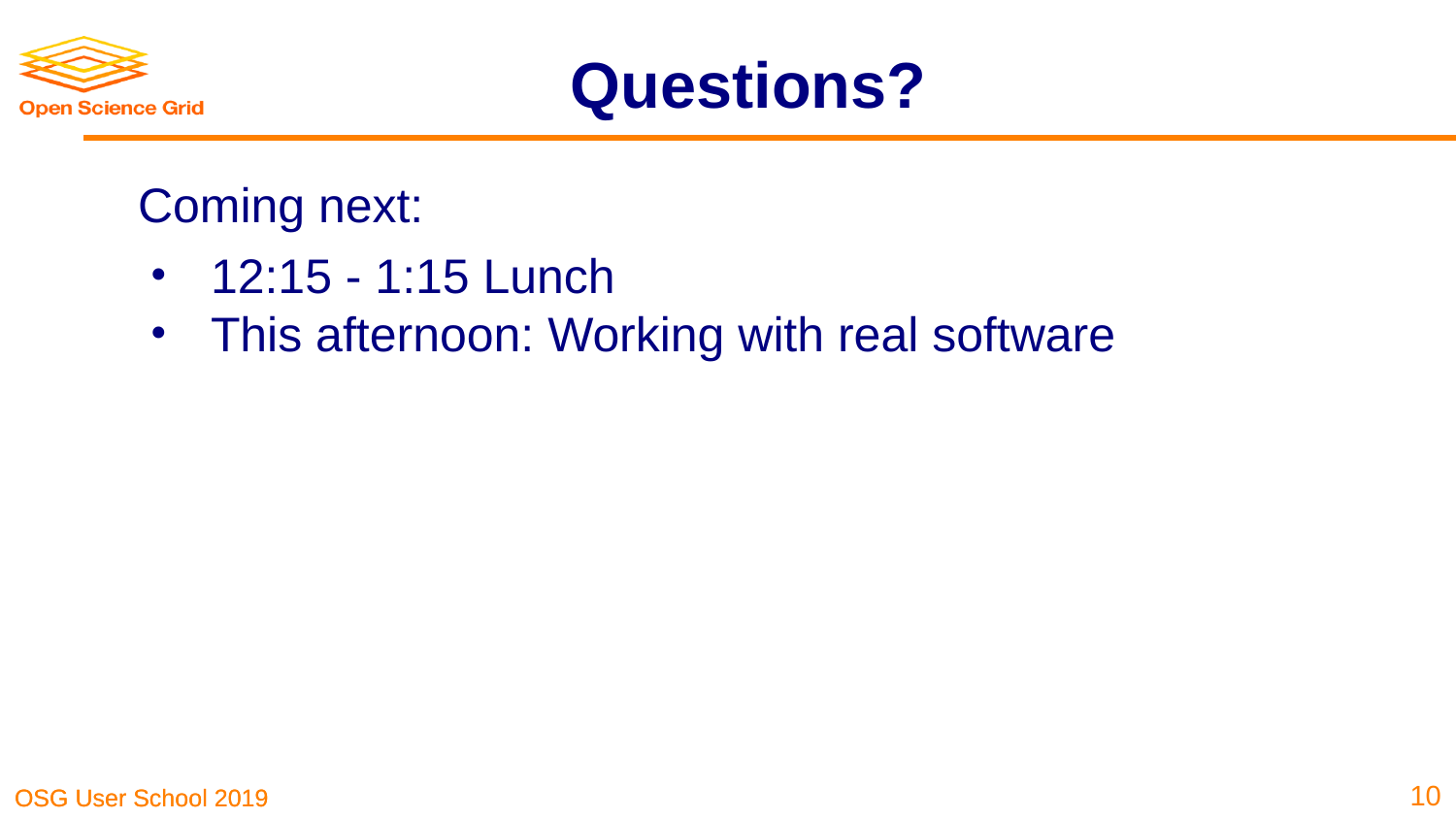

# Questions?
Coming next:
12:15 - 1:15 Lunch
This afternoon: Working with real software
10